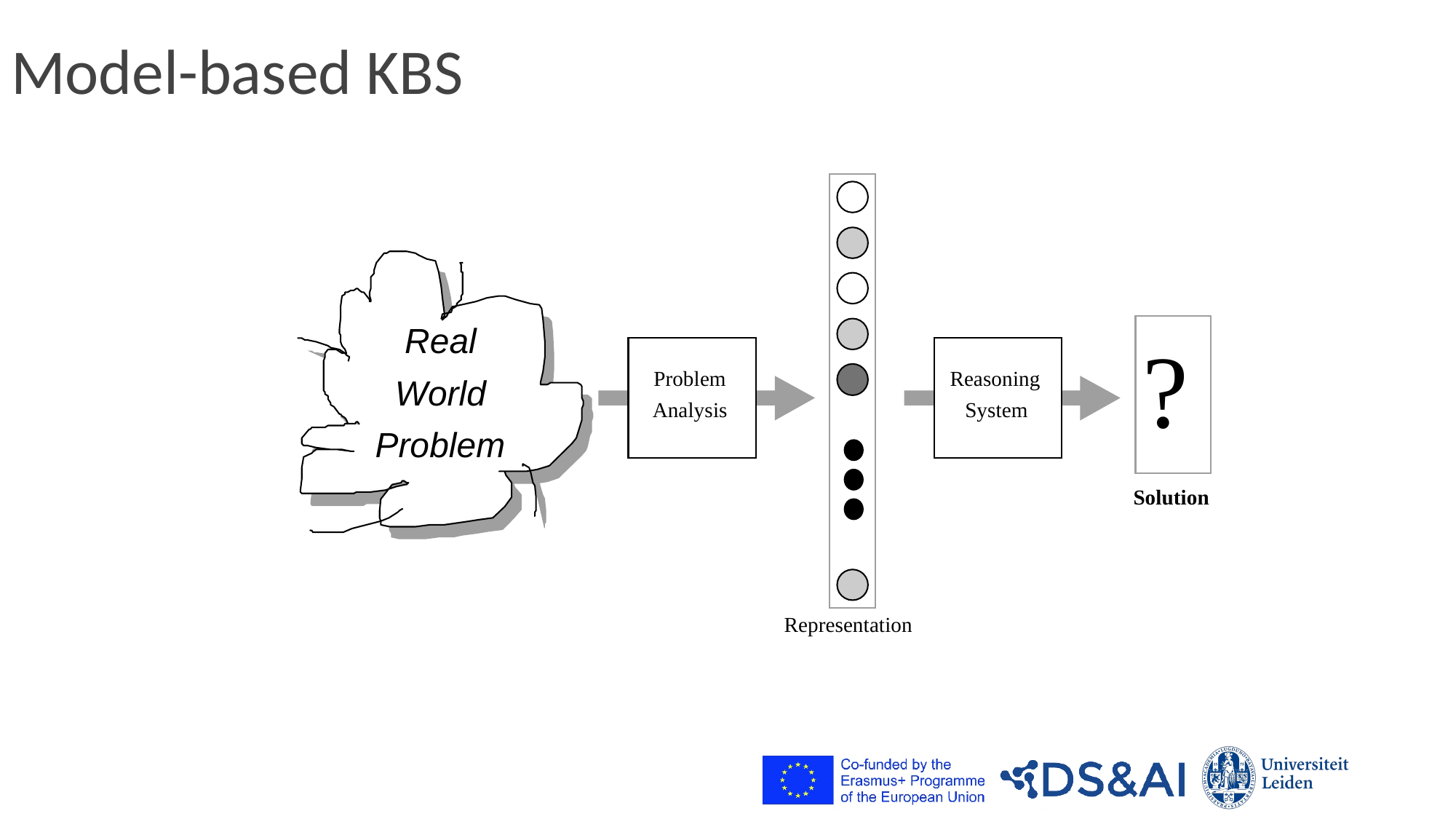

# Model-based KBS

Real
?

Problem
Reasoning
World

Analysis
System
Problem

Solution

Representation